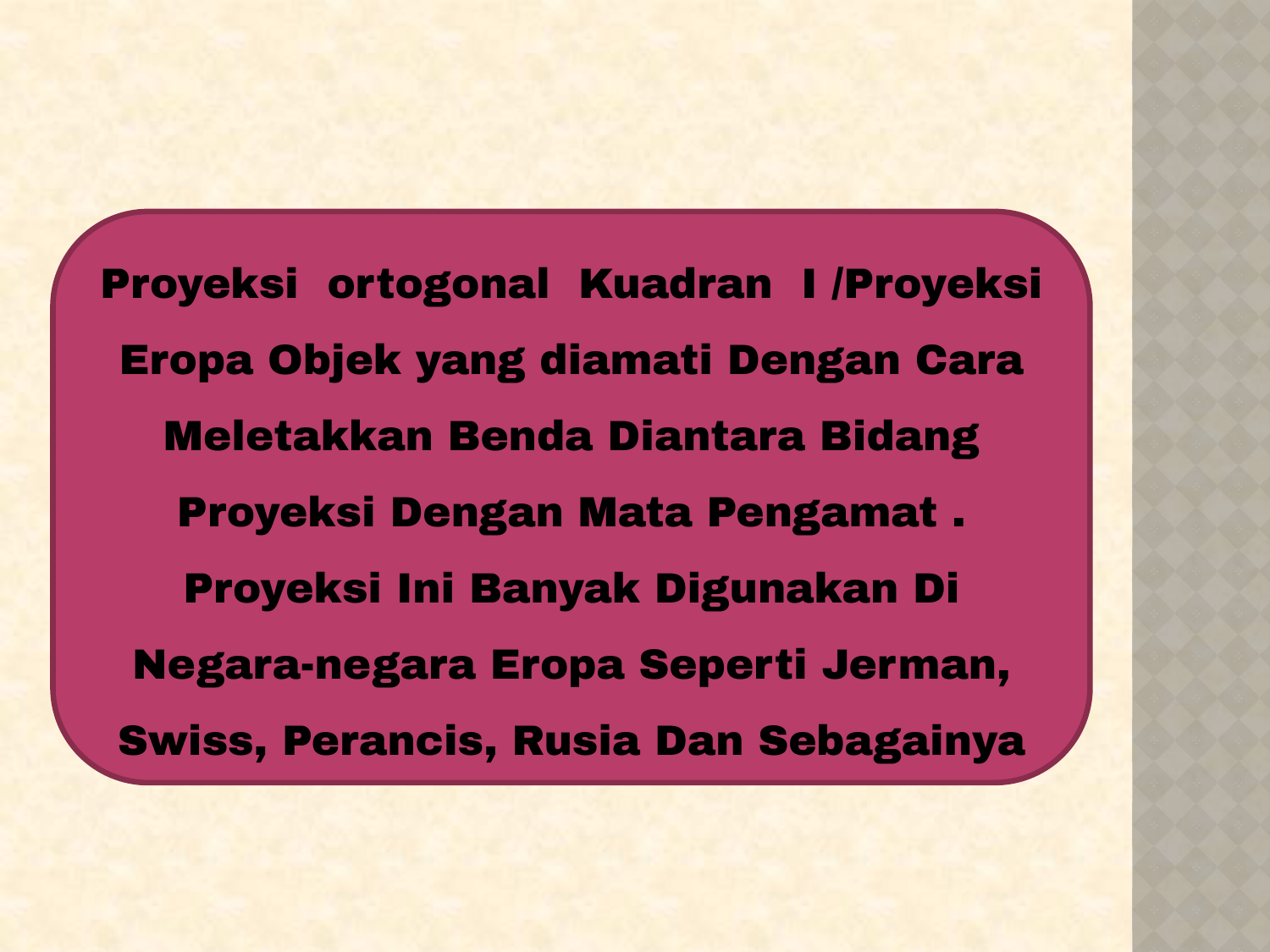

Proyeksi  ortogonal  Kuadran  I /Proyeksi Eropa Objek yang diamati Dengan Cara Meletakkan Benda Diantara Bidang Proyeksi Dengan Mata Pengamat . Proyeksi Ini Banyak Digunakan Di Negara-negara Eropa Seperti Jerman, Swiss, Perancis, Rusia Dan Sebagainya